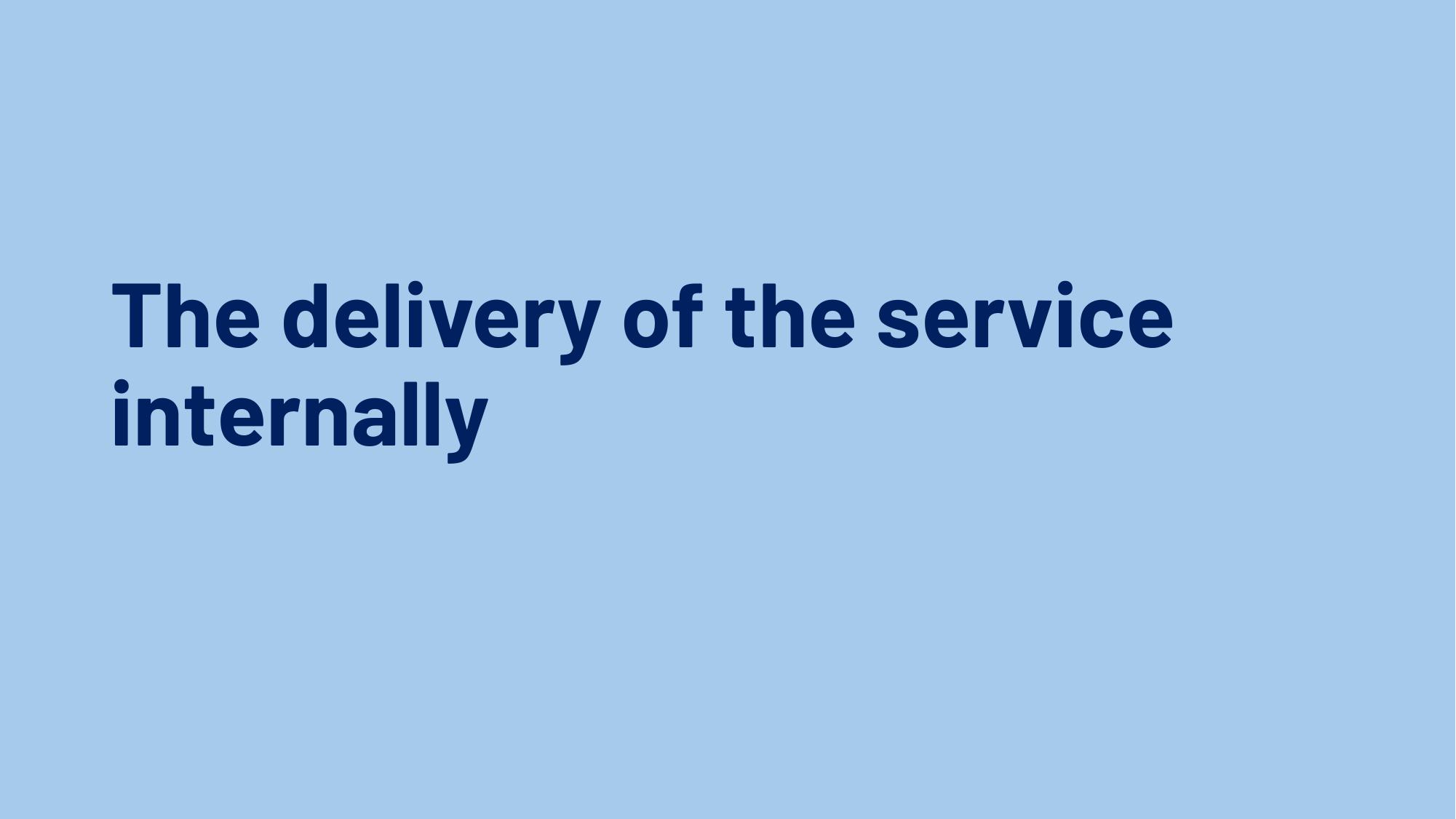

# The delivery of the service internally